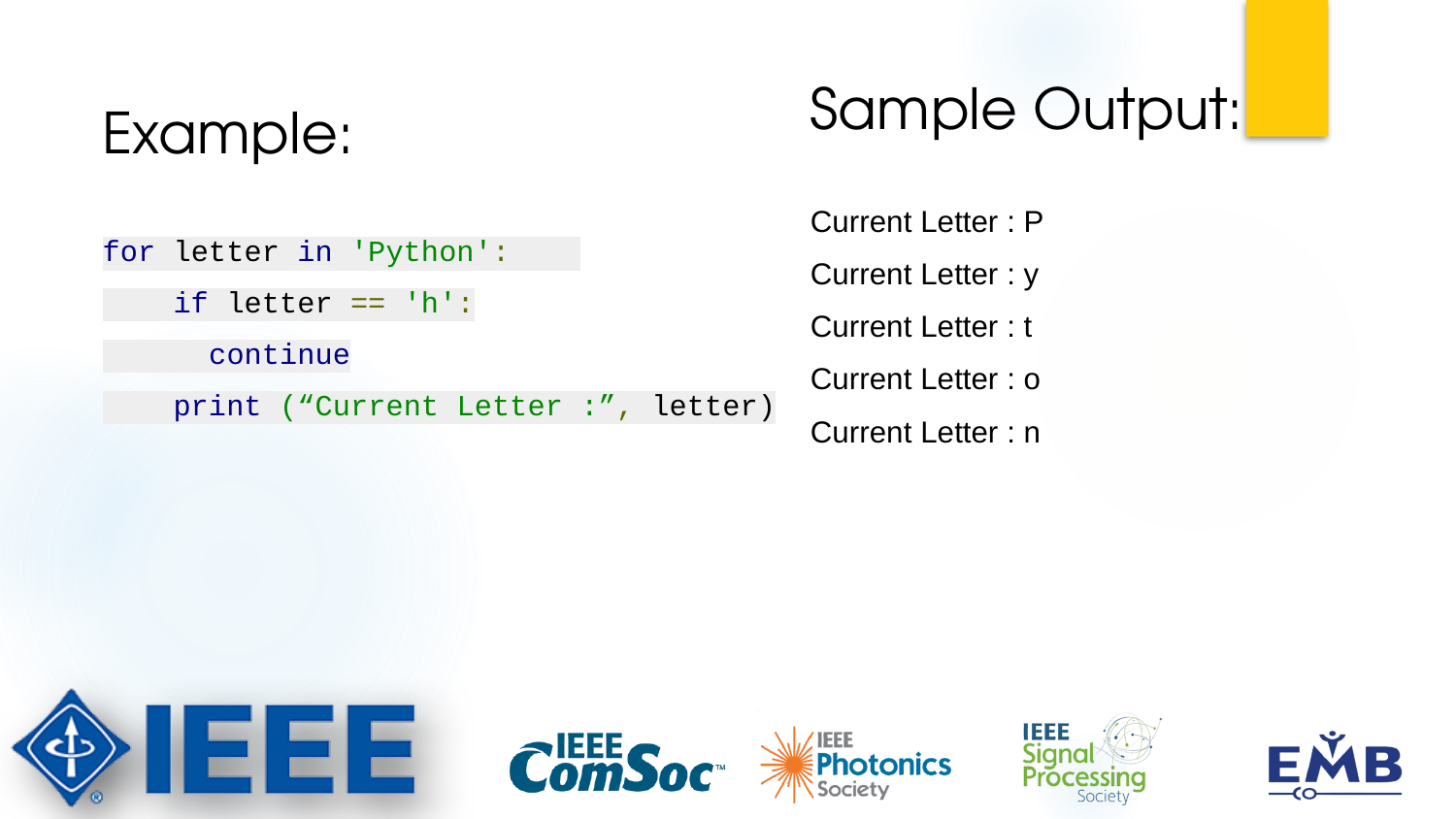

Sample Output:

Current Letter : P
Current Letter : y
Current Letter : t
Current Letter : o
Current Letter : n

Example:

for letter in 'Python':
    if letter == 'h':
      continue
    print (“Current Letter :”, letter)